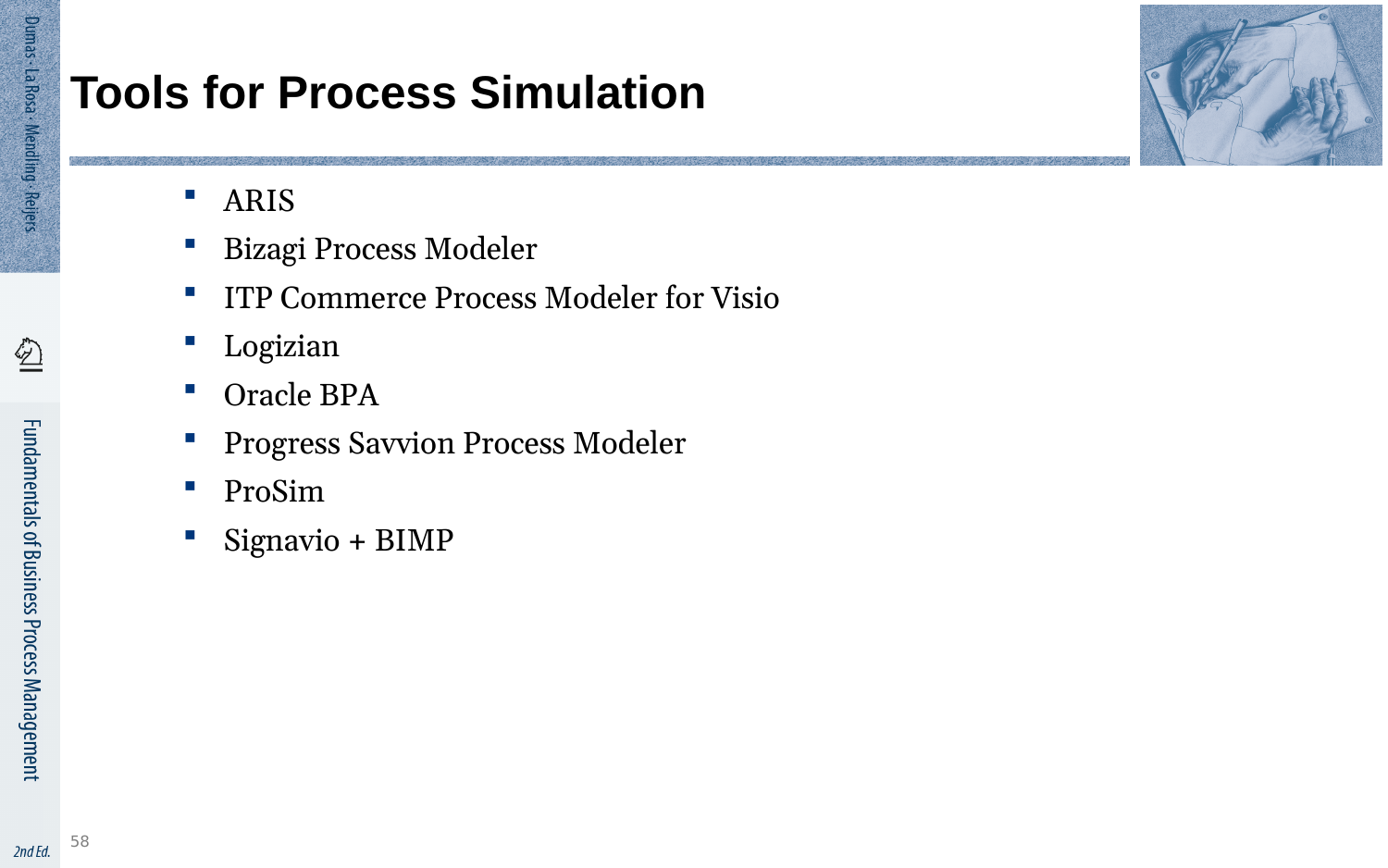

58
# Tools for Process Simulation
ARIS
Bizagi Process Modeler
ITP Commerce Process Modeler for Visio
Logizian
Oracle BPA
Progress Savvion Process Modeler
ProSim
Signavio + BIMP